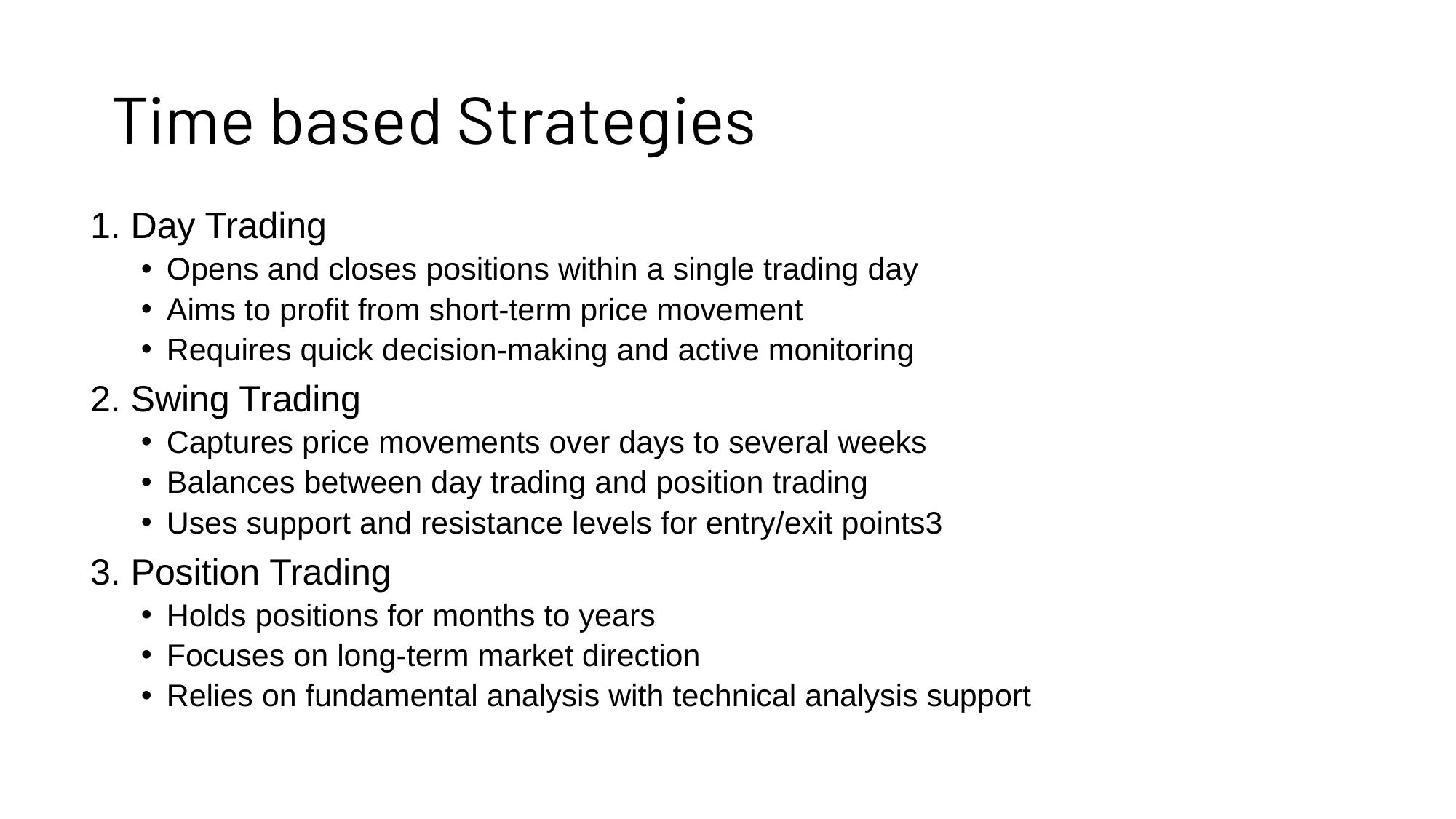

# Time based Strategies
1. Day Trading
Opens and closes positions within a single trading day
Aims to profit from short-term price movement
Requires quick decision-making and active monitoring
2. Swing Trading
Captures price movements over days to several weeks
Balances between day trading and position trading
Uses support and resistance levels for entry/exit points3
3. Position Trading
Holds positions for months to years
Focuses on long-term market direction
Relies on fundamental analysis with technical analysis support